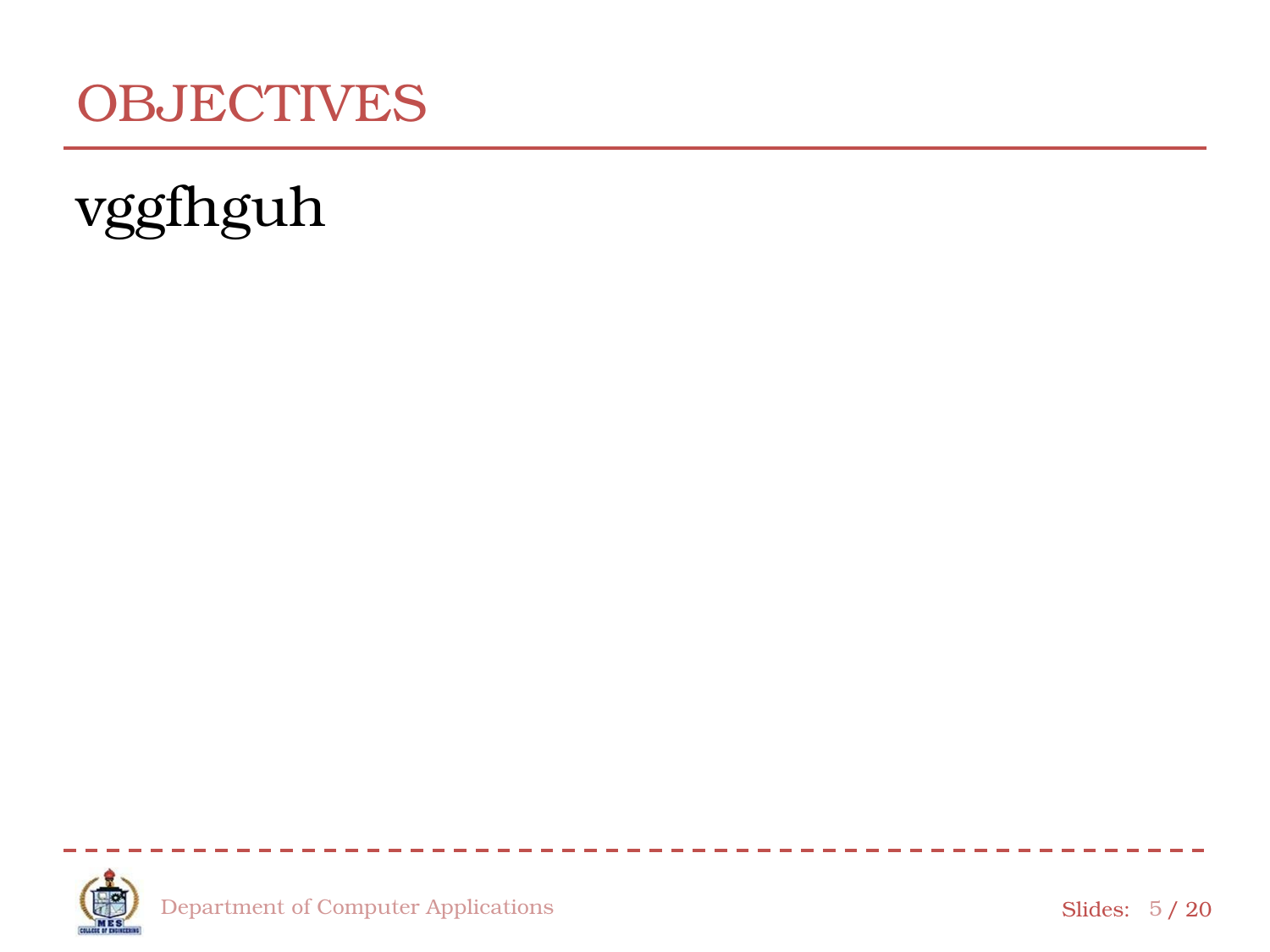

# OBJECTIVES
vggfhguh

Department of Computer Applications
5